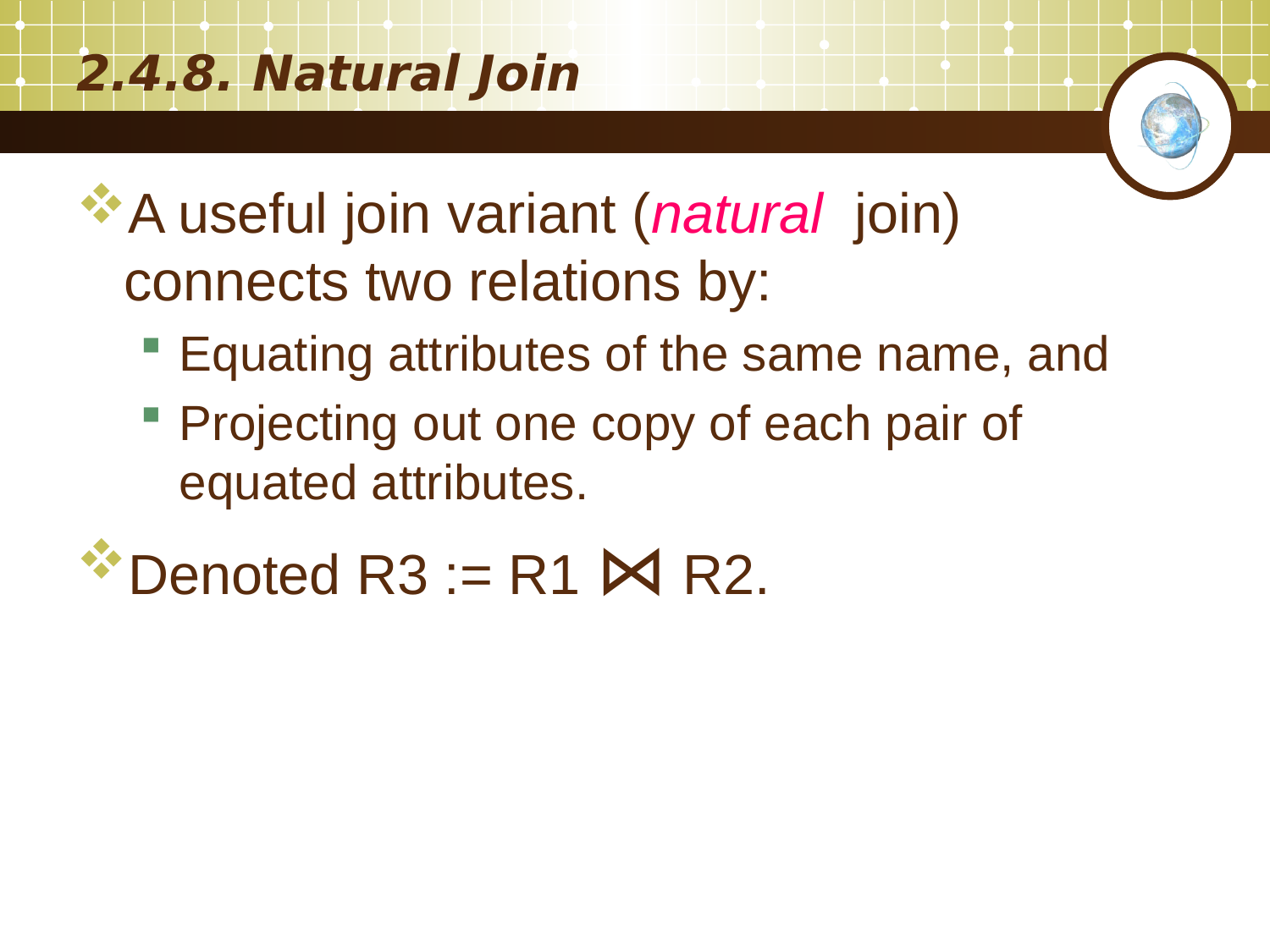

# 2.4.8. Natural Join
A useful join variant (natural  join) connects two relations by:
Equating attributes of the same name, and
Projecting out one copy of each pair of equated attributes.
Denoted R3 := R1 ⋈ R2.